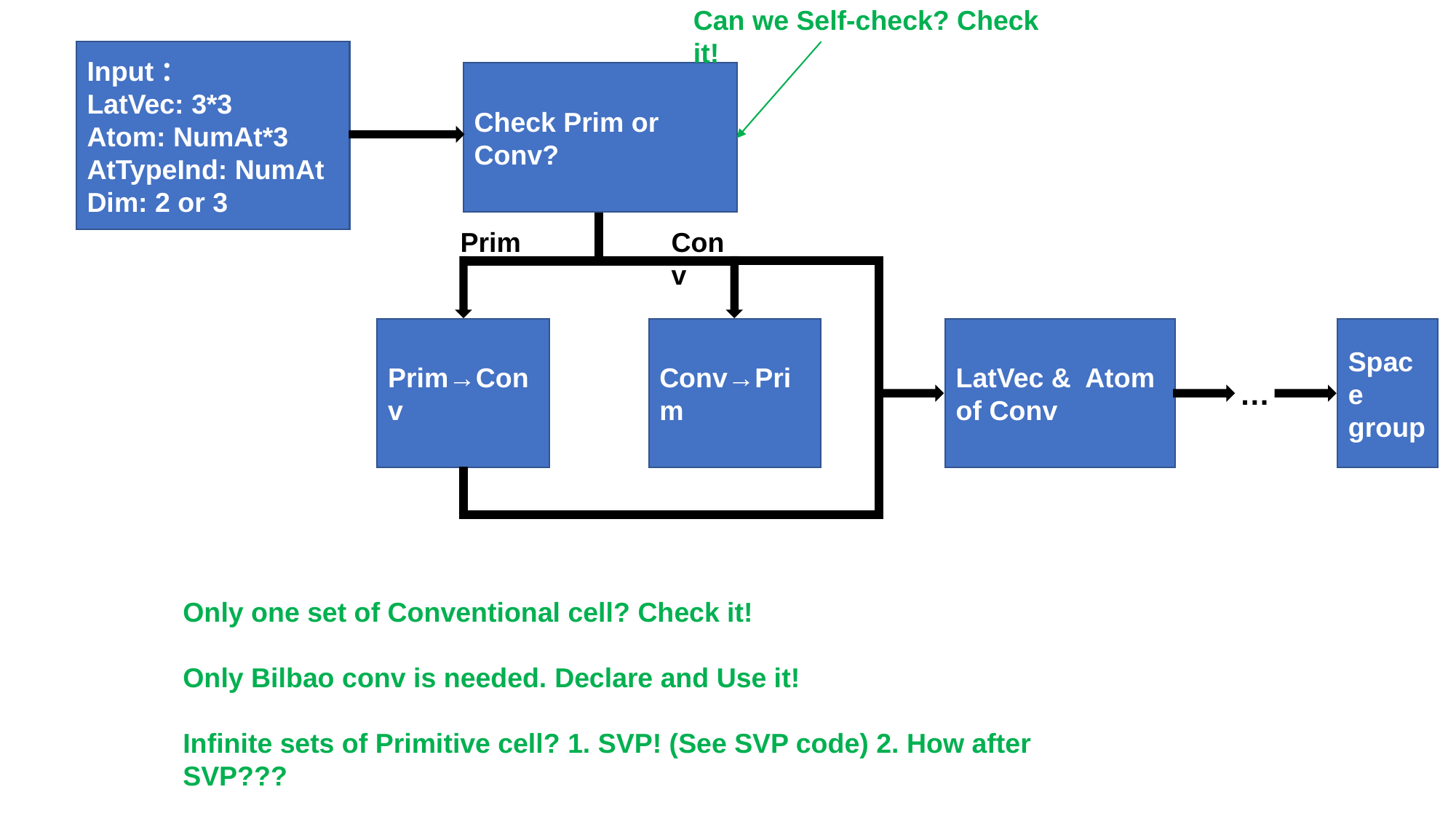

Can we Self-check? Check it!
Input：
LatVec: 3*3
Atom: NumAt*3
AtTypeInd: NumAt
Dim: 2 or 3
Check Prim or Conv?

Prim
Conv

Prim→Conv
Conv→Prim
LatVec &  Atom
of Conv
Space group
…

Only one set of Conventional cell? Check it!

Only Bilbao conv is needed. Declare and Use it!

Infinite sets of Primitive cell? 1. SVP! (See SVP code) 2. How after SVP???